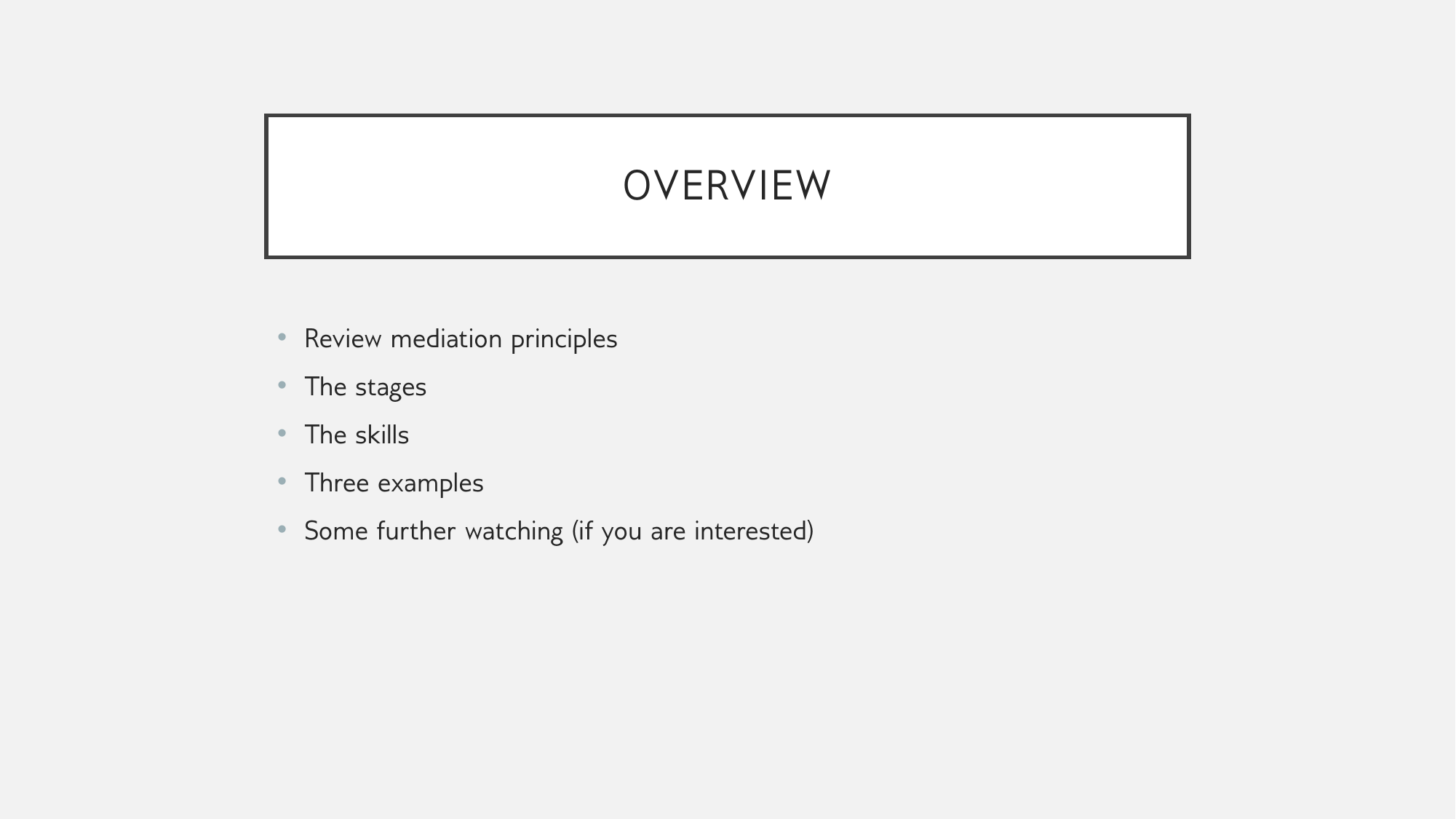

# Overview
Review mediation principles
The stages
The skills
Three examples
Some further watching (if you are interested)